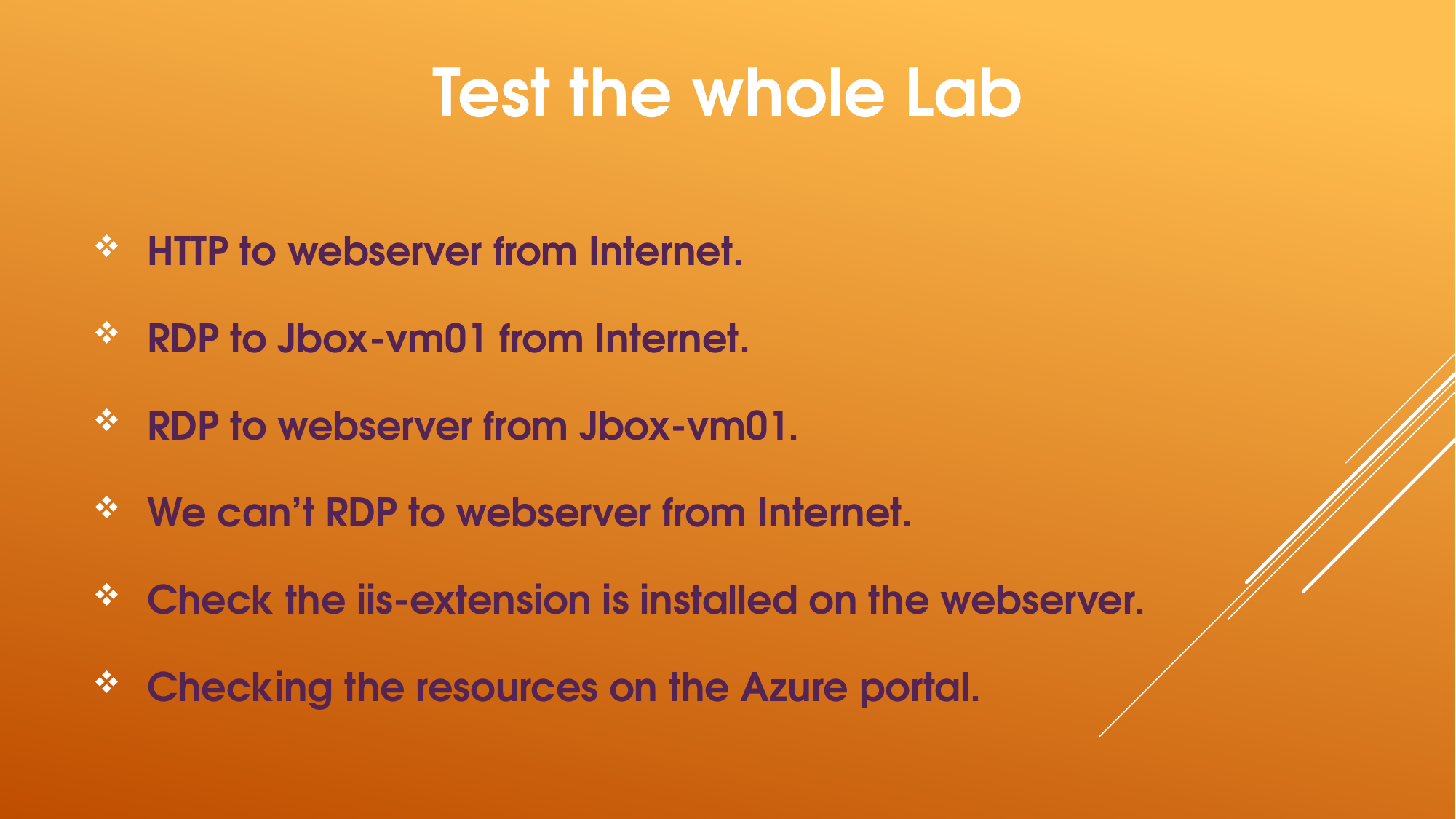

# Test the whole Lab
HTTP to webserver from Internet.
RDP to Jbox-vm01 from Internet.
RDP to webserver from Jbox-vm01.
We can’t RDP to webserver from Internet.
Check the iis-extension is installed on the webserver.
Checking the resources on the Azure portal.